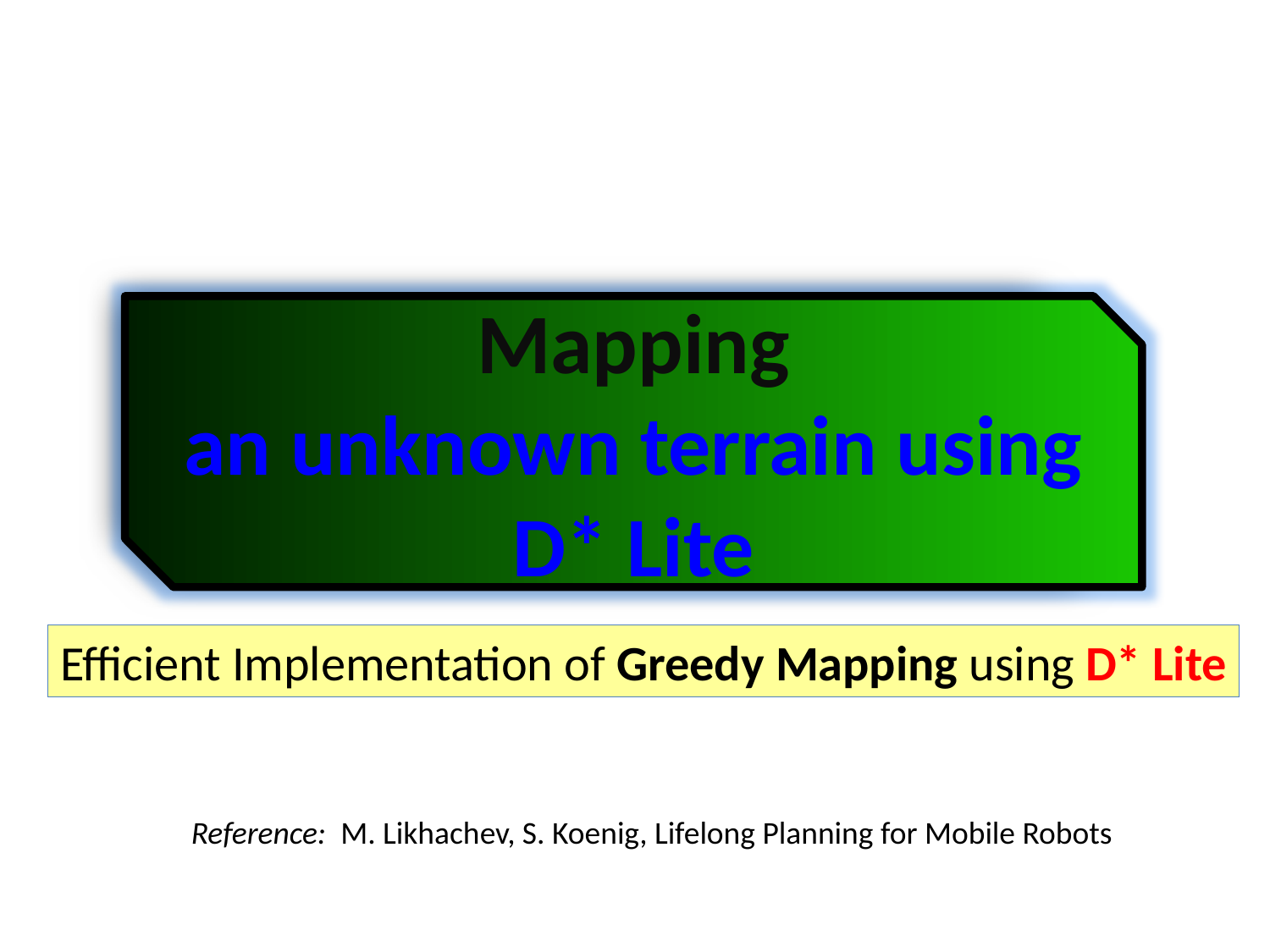

Mapping
an unknown terrain using D* Lite
Efficient Implementation of Greedy Mapping using D* Lite
Reference:  M. Likhachev, S. Koenig, Lifelong Planning for Mobile Robots